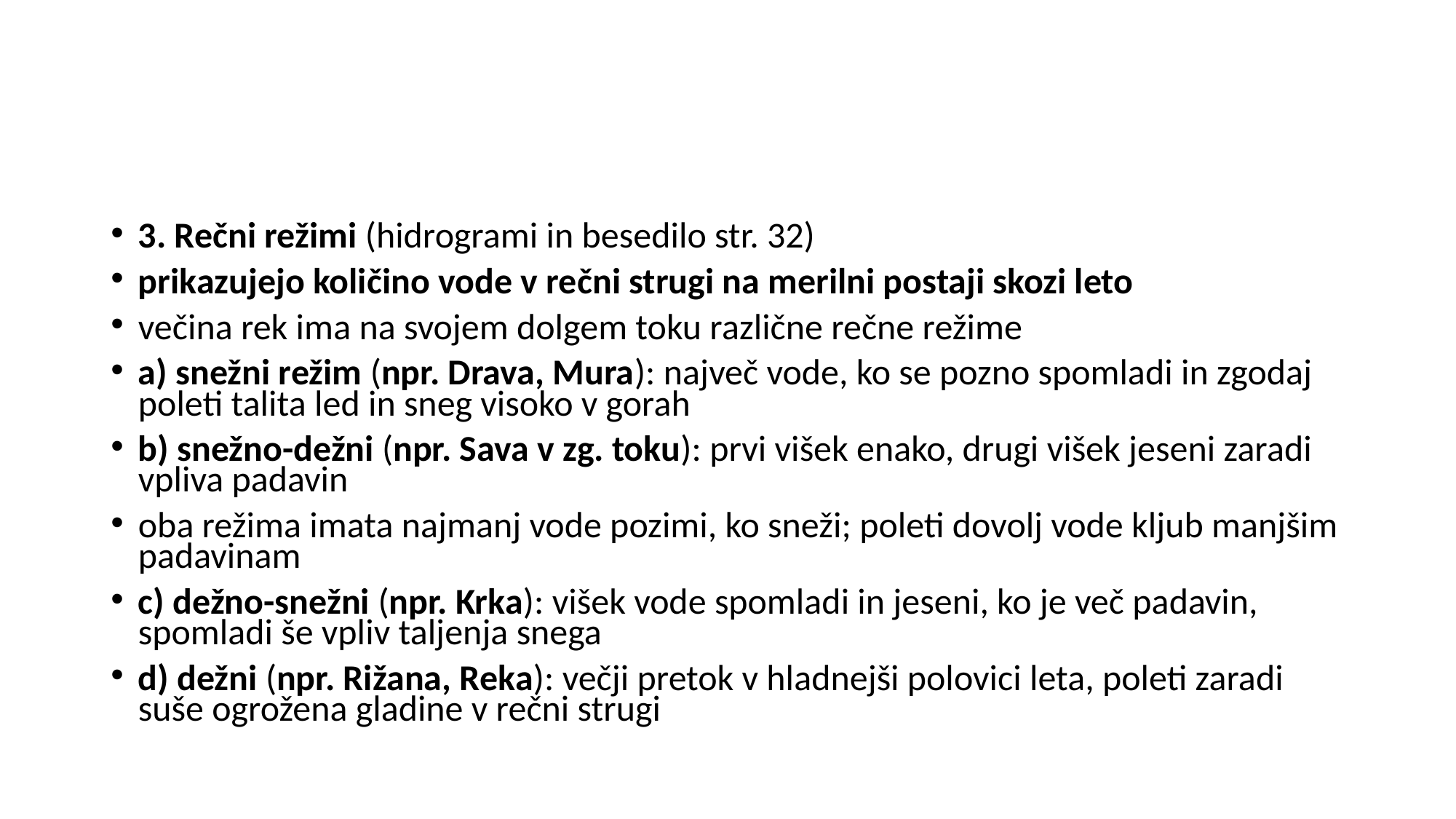

#
3. Rečni režimi (hidrogrami in besedilo str. 32)
prikazujejo količino vode v rečni strugi na merilni postaji skozi leto
večina rek ima na svojem dolgem toku različne rečne režime
a) snežni režim (npr. Drava, Mura): največ vode, ko se pozno spomladi in zgodaj poleti talita led in sneg visoko v gorah
b) snežno-dežni (npr. Sava v zg. toku): prvi višek enako, drugi višek jeseni zaradi vpliva padavin
oba režima imata najmanj vode pozimi, ko sneži; poleti dovolj vode kljub manjšim padavinam
c) dežno-snežni (npr. Krka): višek vode spomladi in jeseni, ko je več padavin, spomladi še vpliv taljenja snega
d) dežni (npr. Rižana, Reka): večji pretok v hladnejši polovici leta, poleti zaradi suše ogrožena gladine v rečni strugi